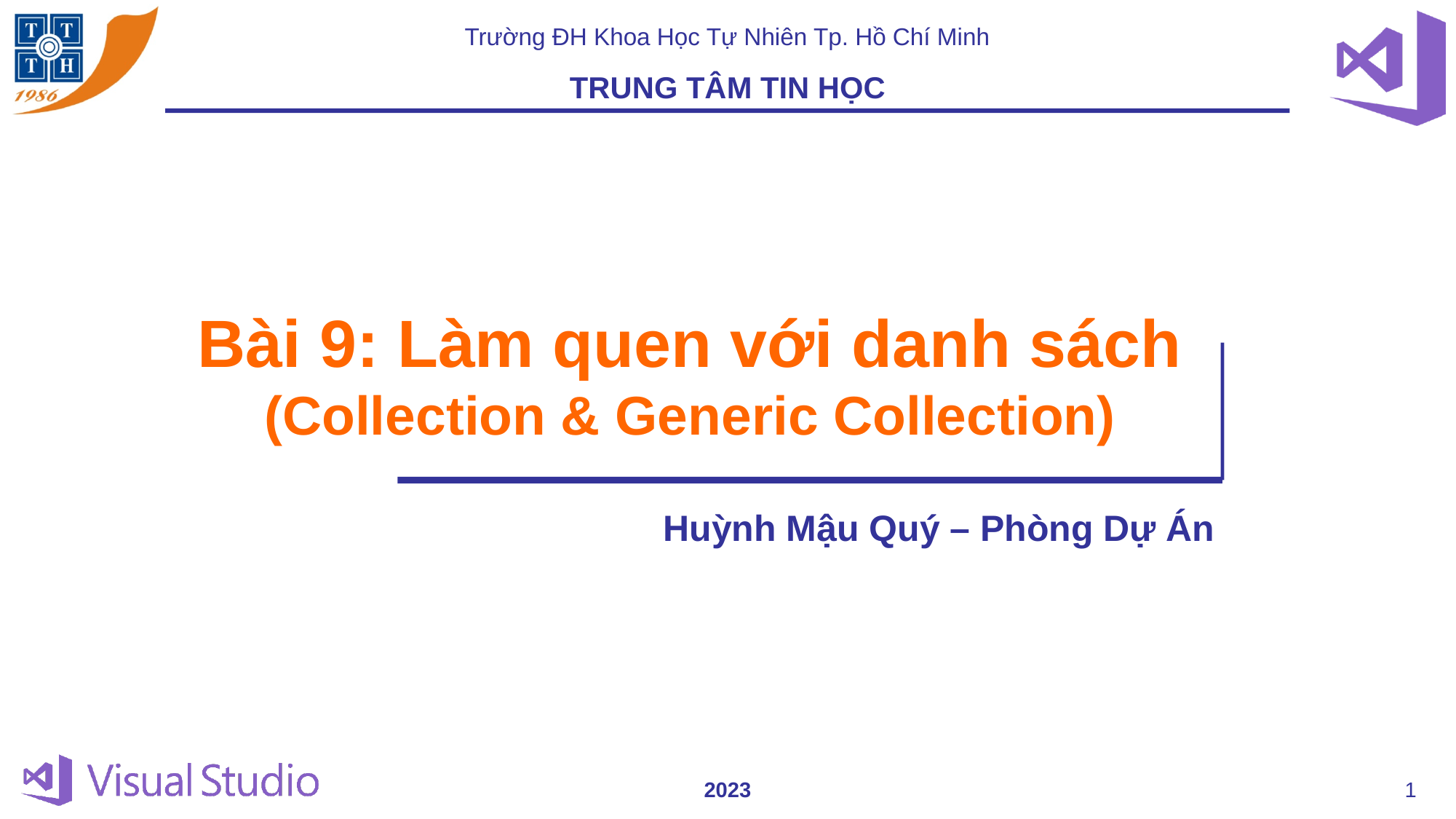

Bài 9: Làm quen với danh sách
(Collection & Generic Collection)
Huỳnh Mậu Quý – Phòng Dự Án